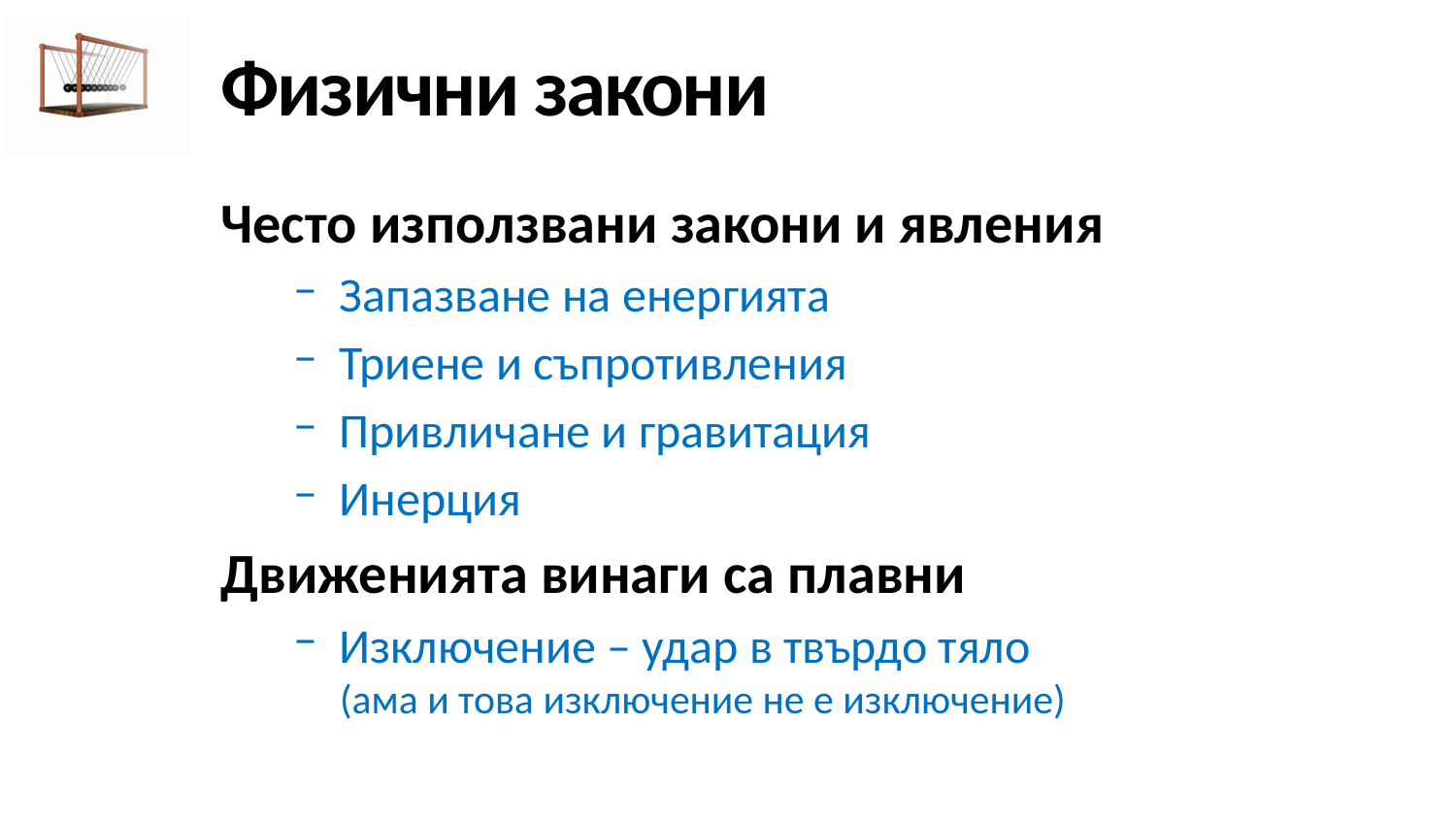

# Физични закони
Често използвани закони и явления
Запазване на енергията
Триене и съпротивления
Привличане и гравитация
Инерция
Движенията винаги са плавни
Изключение – удар в твърдо тяло
(ама и това изключение не е изключение)